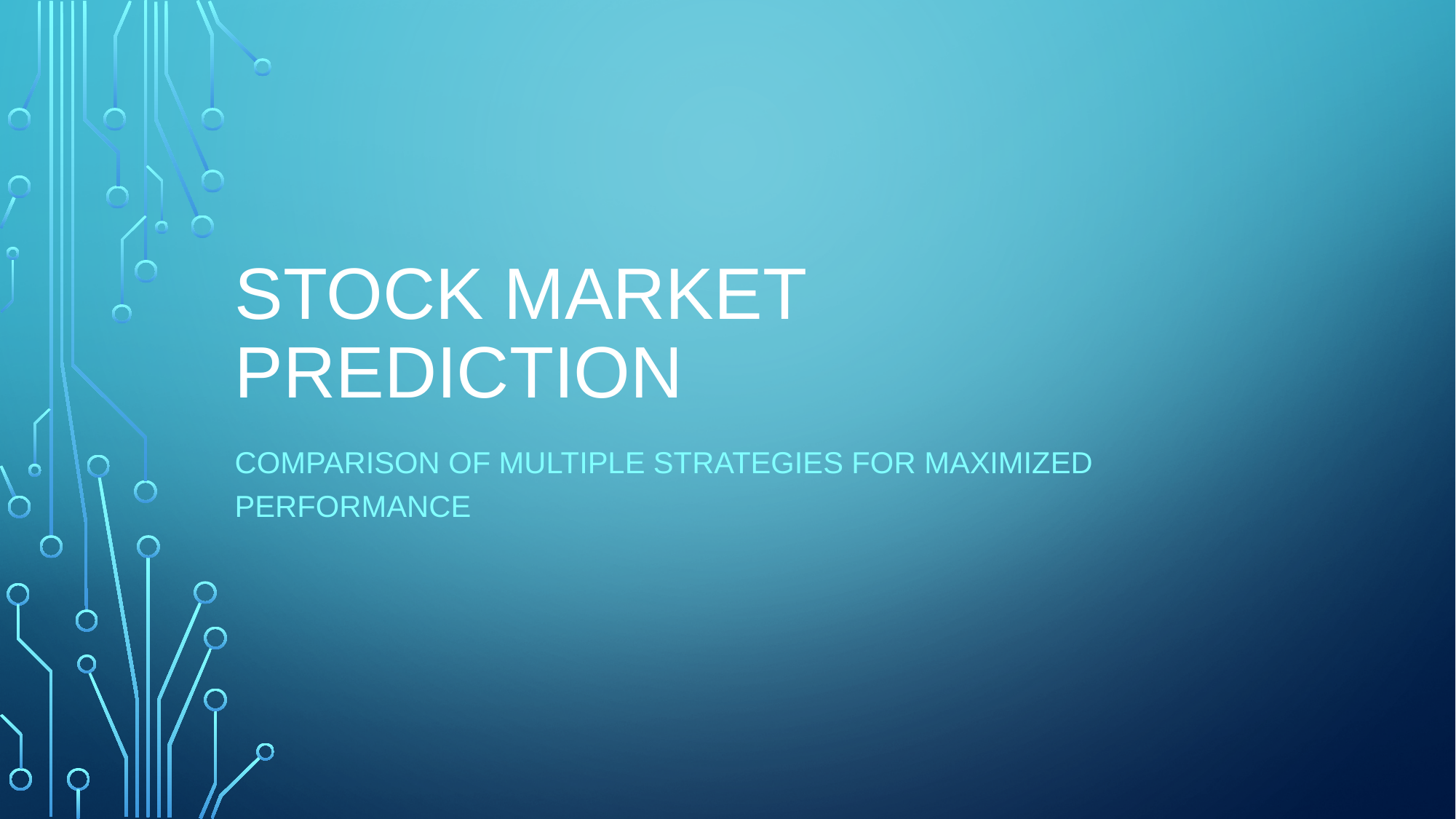

# Stock Market Prediction
Comparison of Multiple strategies for Maximized performance